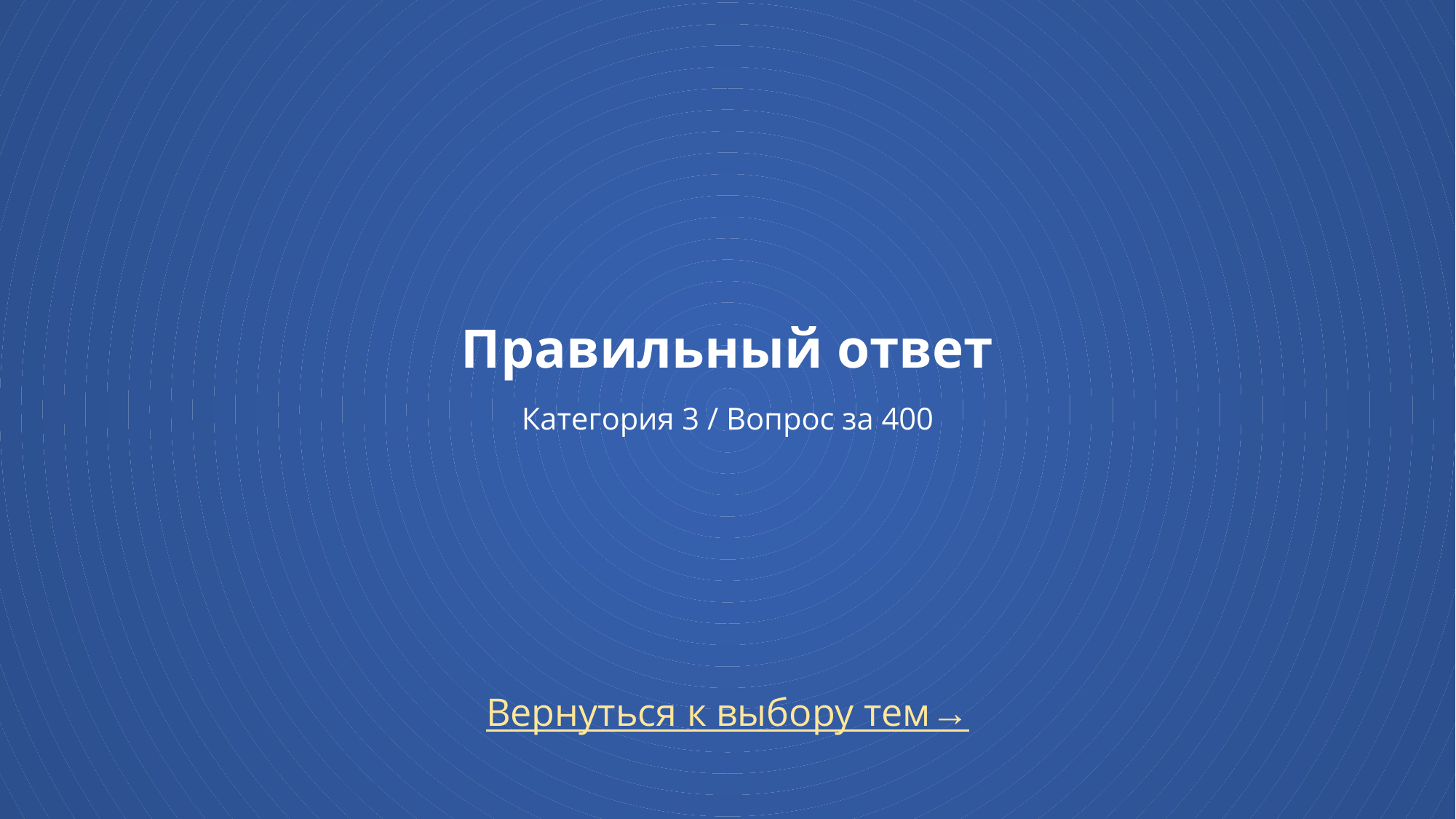

# Правильный ответ Категория 3 / Вопрос за 400
Вернуться к выбору тем→